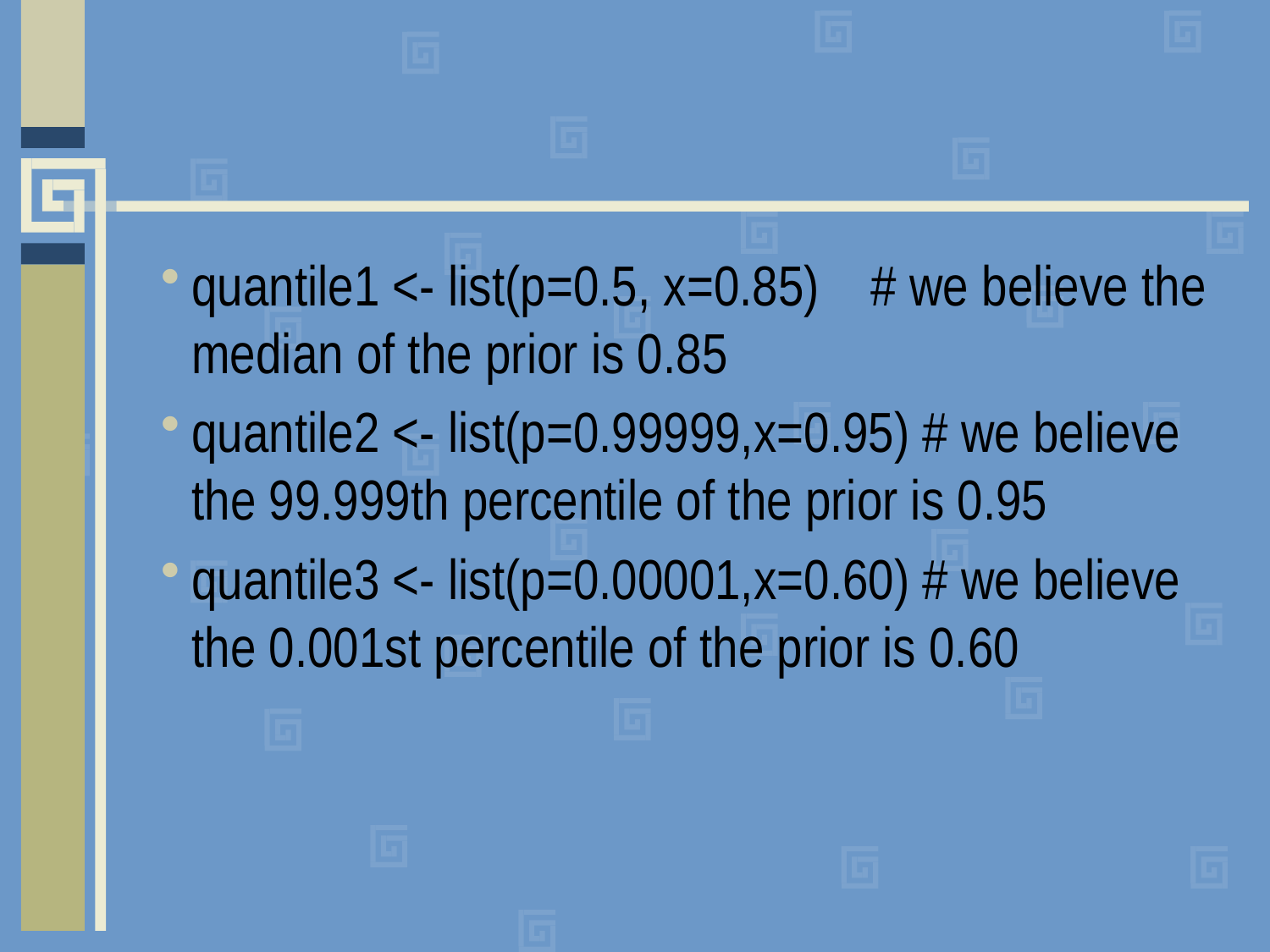

#
quantile1 <- list(p=0.5, x=0.85)    # we believe the median of the prior is 0.85
quantile2 <- list(p=0.99999,x=0.95) # we believe the 99.999th percentile of the prior is 0.95
quantile3 <- list(p=0.00001,x=0.60) # we believe the 0.001st percentile of the prior is 0.60